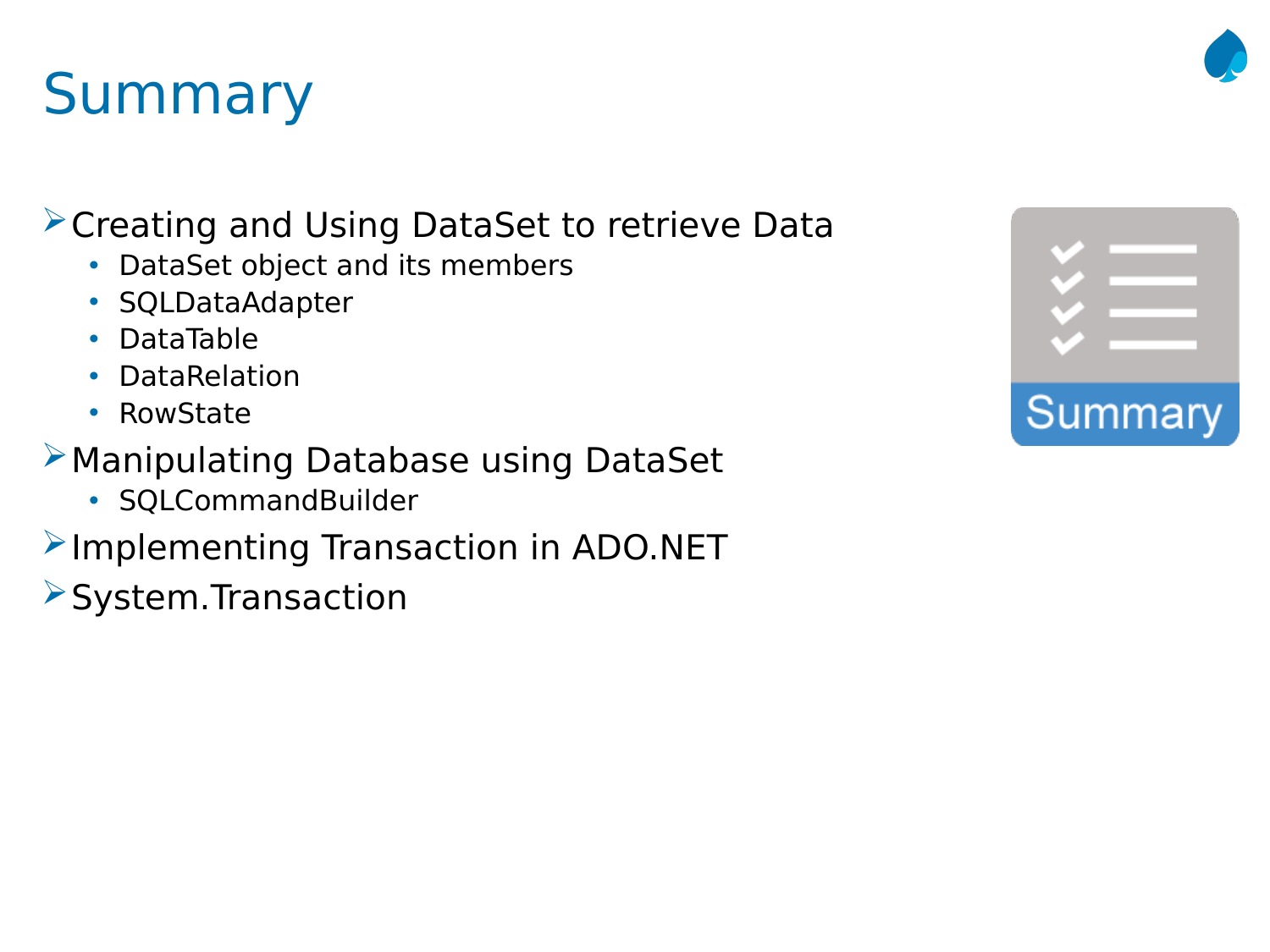

# Summary
Creating and Using DataSet to retrieve Data
DataSet object and its members
SQLDataAdapter
DataTable
DataRelation
RowState
Manipulating Database using DataSet
SQLCommandBuilder
Implementing Transaction in ADO.NET
System.Transaction